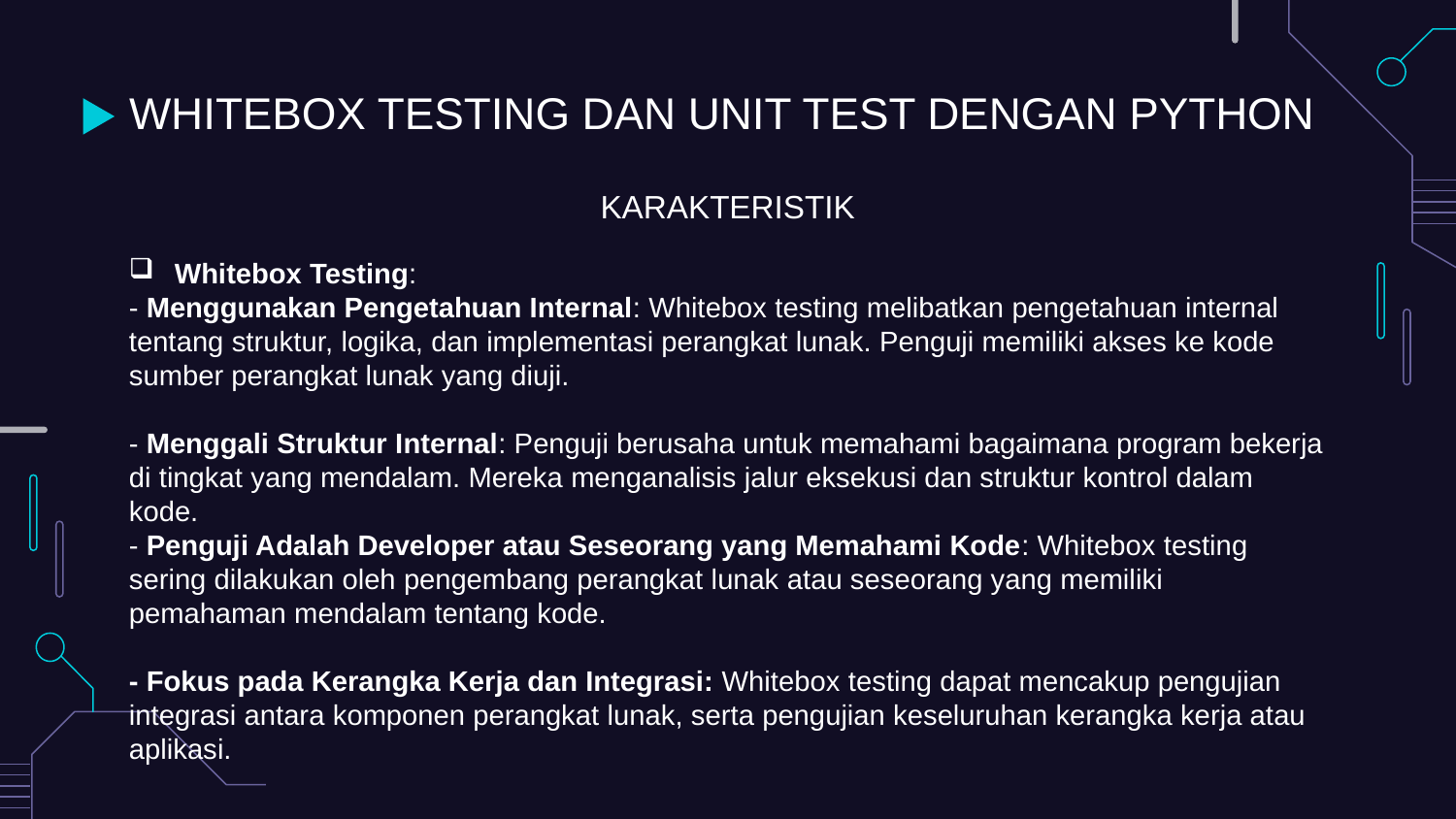

# WHITEBOX TESTING DAN UNIT TEST DENGAN PYTHON
KARAKTERISTIK
Whitebox Testing:
- Menggunakan Pengetahuan Internal: Whitebox testing melibatkan pengetahuan internal tentang struktur, logika, dan implementasi perangkat lunak. Penguji memiliki akses ke kode sumber perangkat lunak yang diuji.

- Menggali Struktur Internal: Penguji berusaha untuk memahami bagaimana program bekerja di tingkat yang mendalam. Mereka menganalisis jalur eksekusi dan struktur kontrol dalam kode.
- Penguji Adalah Developer atau Seseorang yang Memahami Kode: Whitebox testing sering dilakukan oleh pengembang perangkat lunak atau seseorang yang memiliki pemahaman mendalam tentang kode.

- Fokus pada Kerangka Kerja dan Integrasi: Whitebox testing dapat mencakup pengujian integrasi antara komponen perangkat lunak, serta pengujian keseluruhan kerangka kerja atau aplikasi.